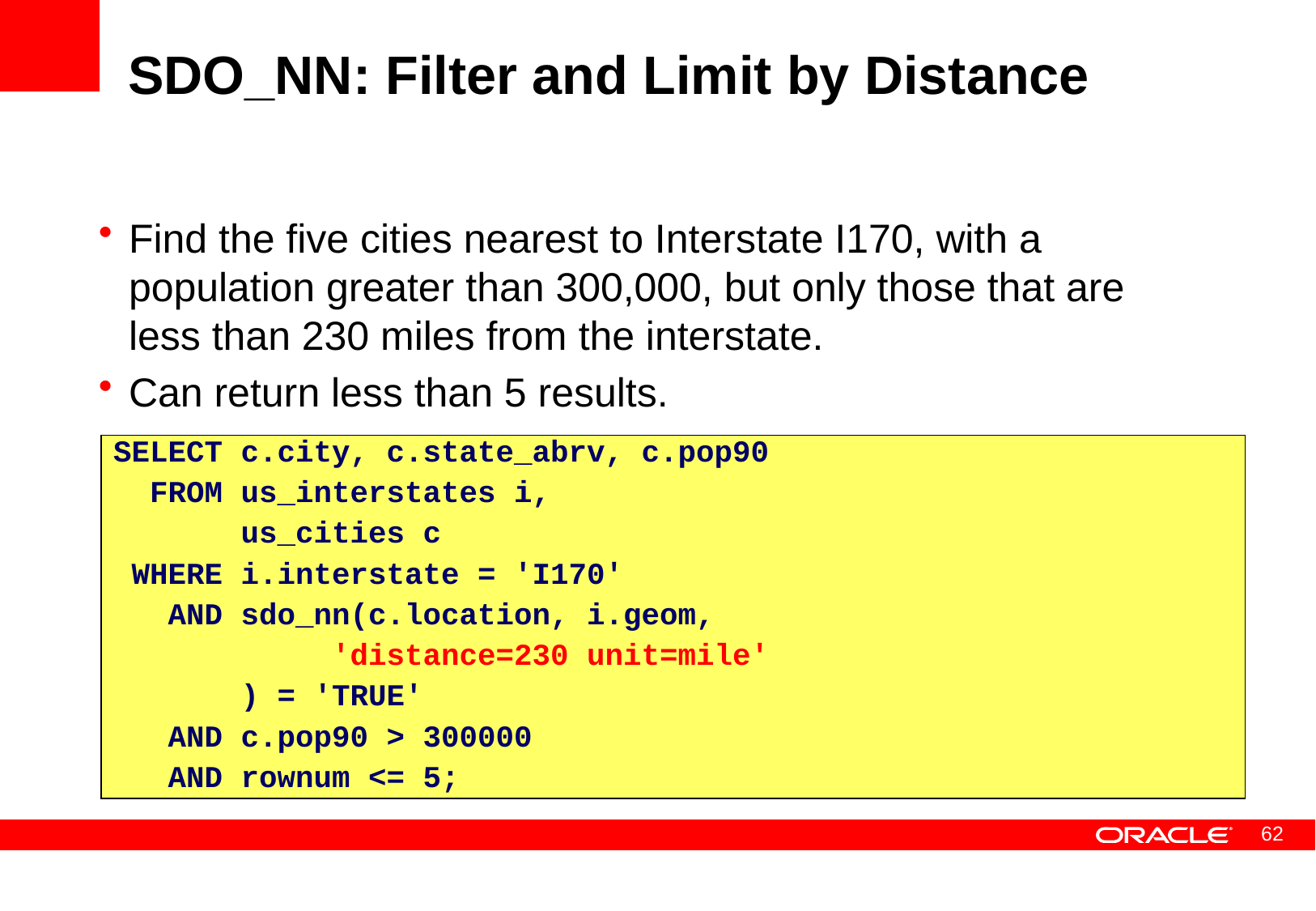

# SDO_NN: Filter and Limit by Distance
Find the five cities nearest to Interstate I170, with a population greater than 300,000, but only those that are less than 230 miles from the interstate.
Can return less than 5 results.
SELECT c.city, c.state_abrv, c.pop90
  FROM us_interstates i,
       us_cities c
 WHERE i.interstate = 'I170'
   AND sdo_nn(c.location, i.geom,
            'distance=230 unit=mile'
       ) = 'TRUE'
   AND c.pop90 > 300000
   AND rownum <= 5;